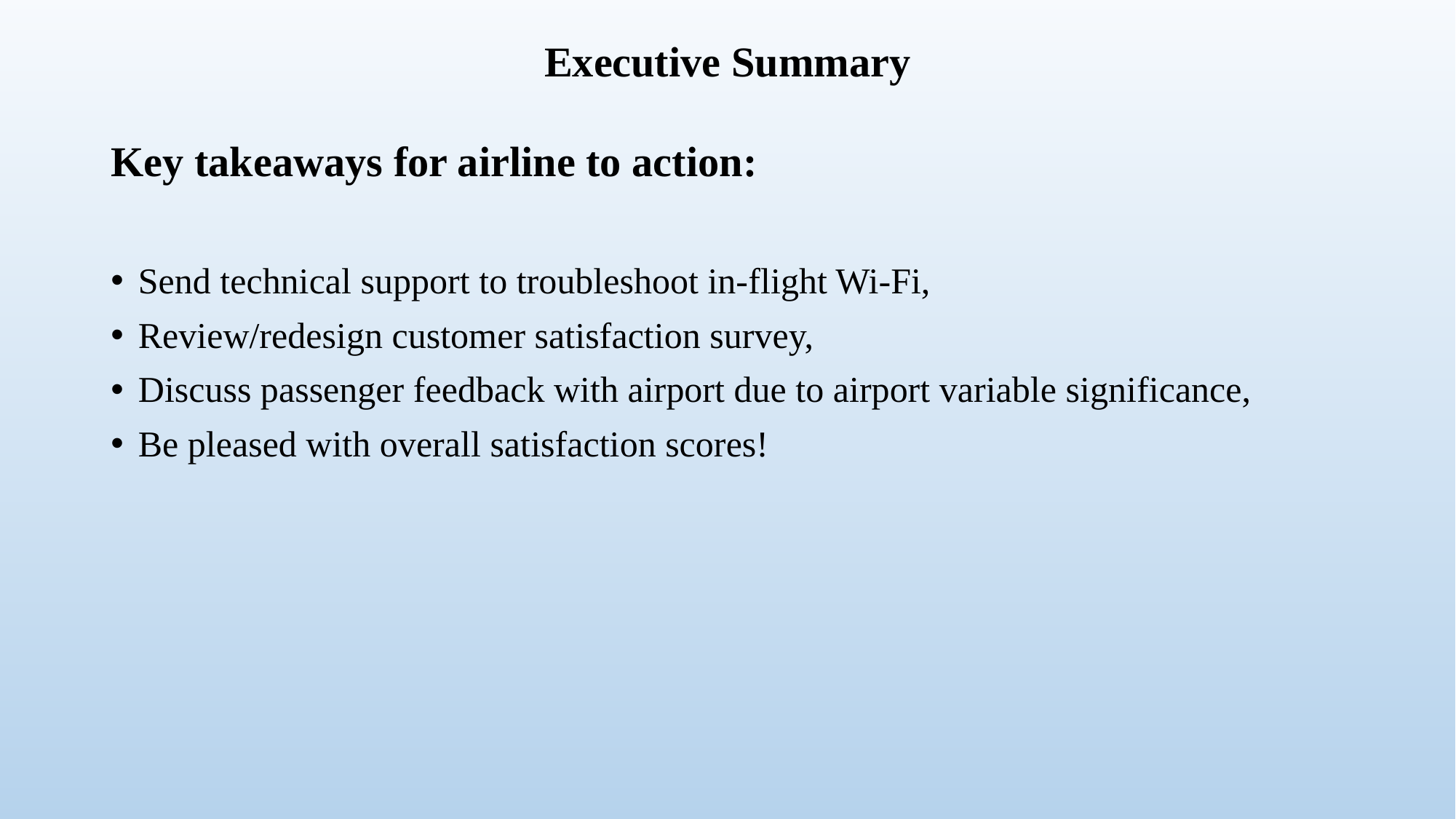

# Executive Summary
Key takeaways for airline to action:

Send technical support to troubleshoot in-flight Wi-Fi,
Review/redesign customer satisfaction survey,
Discuss passenger feedback with airport due to airport variable significance,
Be pleased with overall satisfaction scores!